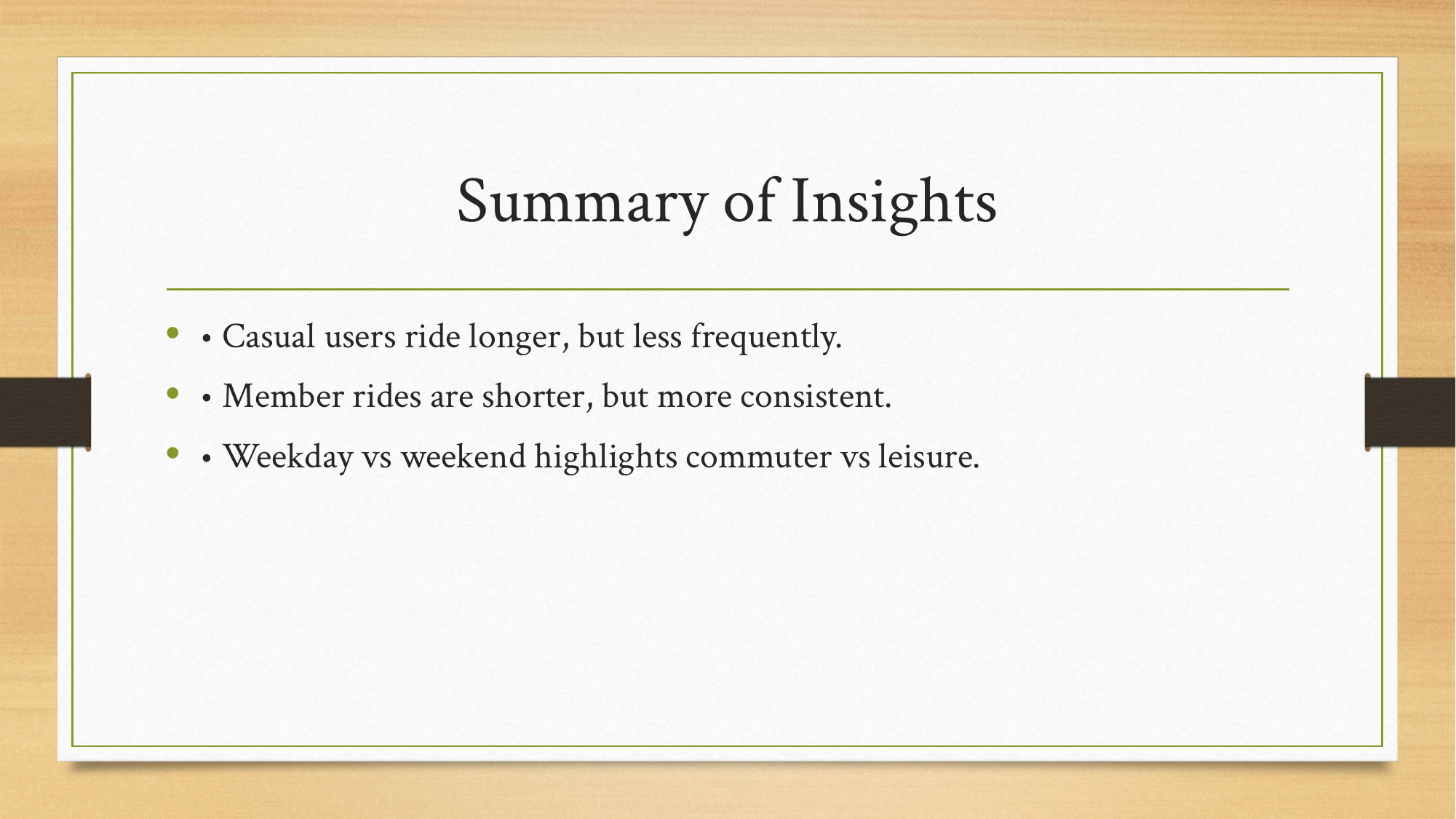

# Summary of Insights
• Casual users ride longer, but less frequently.
• Member rides are shorter, but more consistent.
• Weekday vs weekend highlights commuter vs leisure.